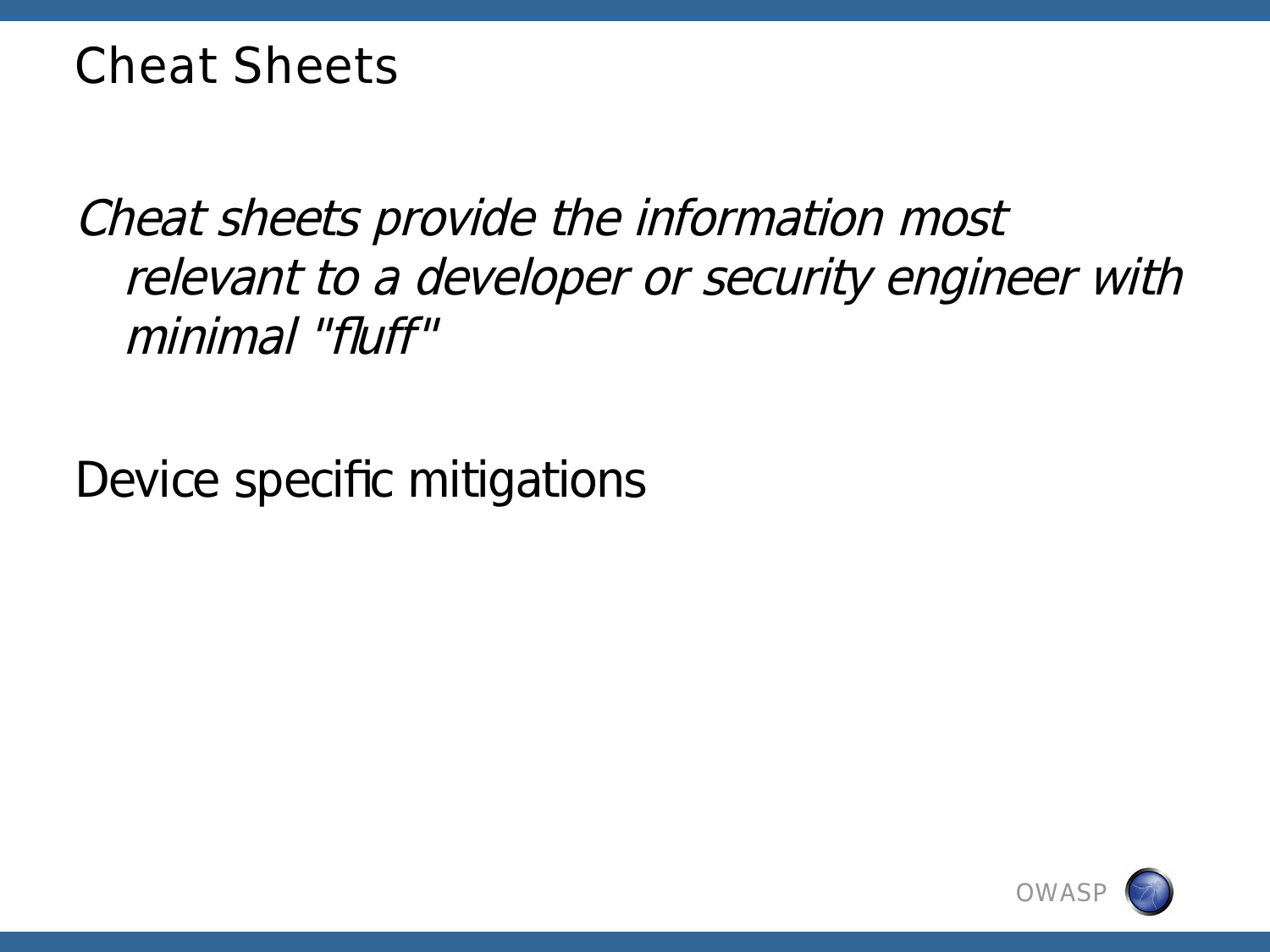

# Cheat Sheets
Cheat sheets provide the information most relevant to a developer or security engineer with minimal "fluff"

Device specific mitigations